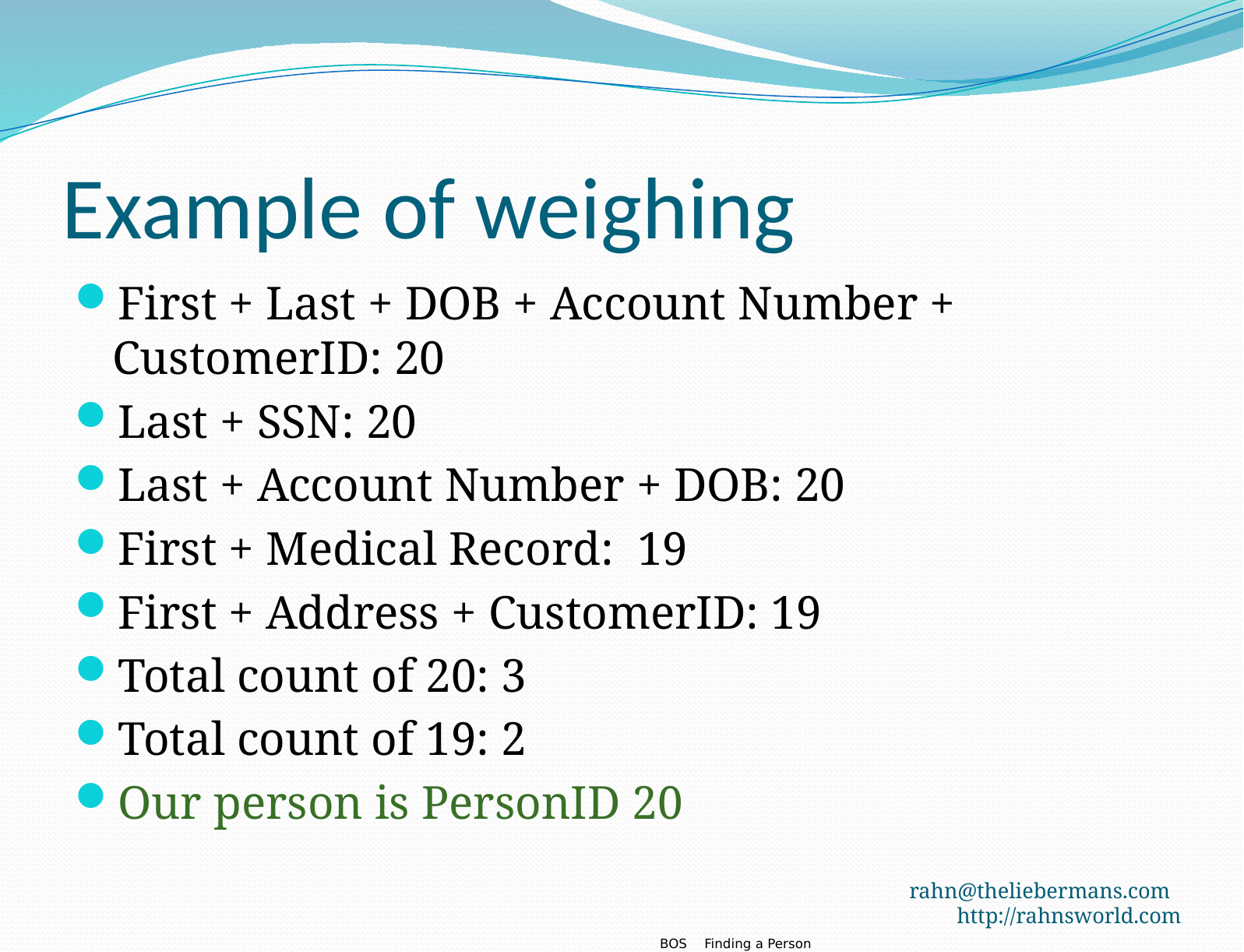

# Example of weighing
First + Last + DOB + Account Number + CustomerID: 20
Last + SSN: 20
Last + Account Number + DOB: 20
First + Medical Record:  19
First + Address + CustomerID: 19
Total count of 20: 3
Total count of 19: 2
Our person is PersonID 20
rahn@theliebermans.com   http://rahnsworld.com